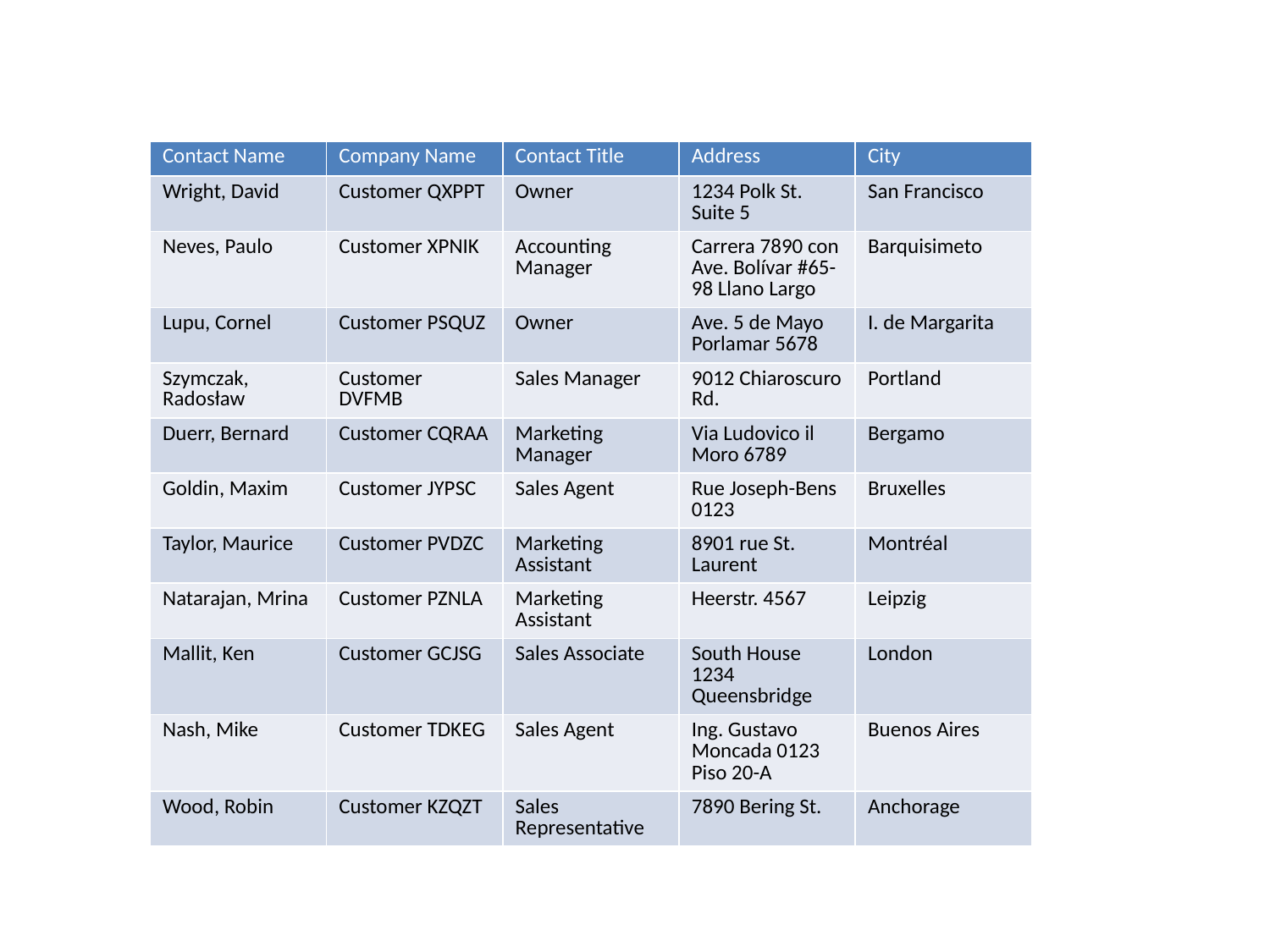

| Contact Name | Company Name | Contact Title | Address | City |
| --- | --- | --- | --- | --- |
| Wright, David | Customer QXPPT | Owner | 1234 Polk St. Suite 5 | San Francisco |
| Neves, Paulo | Customer XPNIK | Accounting Manager | Carrera 7890 con Ave. Bolívar #65-98 Llano Largo | Barquisimeto |
| Lupu, Cornel | Customer PSQUZ | Owner | Ave. 5 de Mayo Porlamar 5678 | I. de Margarita |
| Szymczak, Radosław | Customer DVFMB | Sales Manager | 9012 Chiaroscuro Rd. | Portland |
| Duerr, Bernard | Customer CQRAA | Marketing Manager | Via Ludovico il Moro 6789 | Bergamo |
| Goldin, Maxim | Customer JYPSC | Sales Agent | Rue Joseph-Bens 0123 | Bruxelles |
| Taylor, Maurice | Customer PVDZC | Marketing Assistant | 8901 rue St. Laurent | Montréal |
| Natarajan, Mrina | Customer PZNLA | Marketing Assistant | Heerstr. 4567 | Leipzig |
| Mallit, Ken | Customer GCJSG | Sales Associate | South House 1234 Queensbridge | London |
| Nash, Mike | Customer TDKEG | Sales Agent | Ing. Gustavo Moncada 0123 Piso 20-A | Buenos Aires |
| Wood, Robin | Customer KZQZT | Sales Representative | 7890 Bering St. | Anchorage |